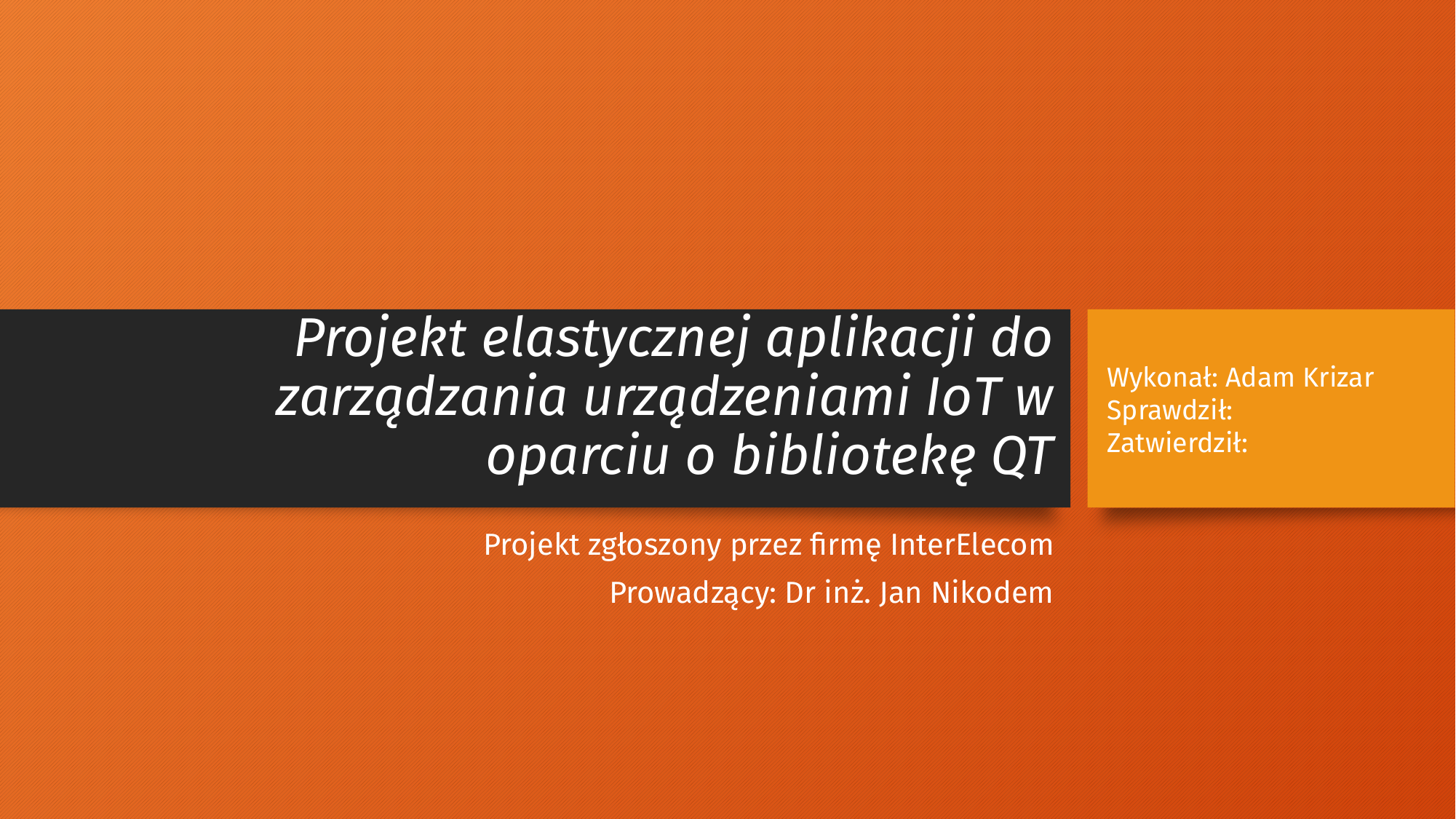

# Projekt elastycznej aplikacji do zarządzania urządzeniami IoT w oparciu o bibliotekę QT
Wykonał: Adam Krizar
Sprawdził:
Zatwierdził:
Projekt zgłoszony przez firmę InterElecom
Prowadzący: Dr inż. Jan Nikodem